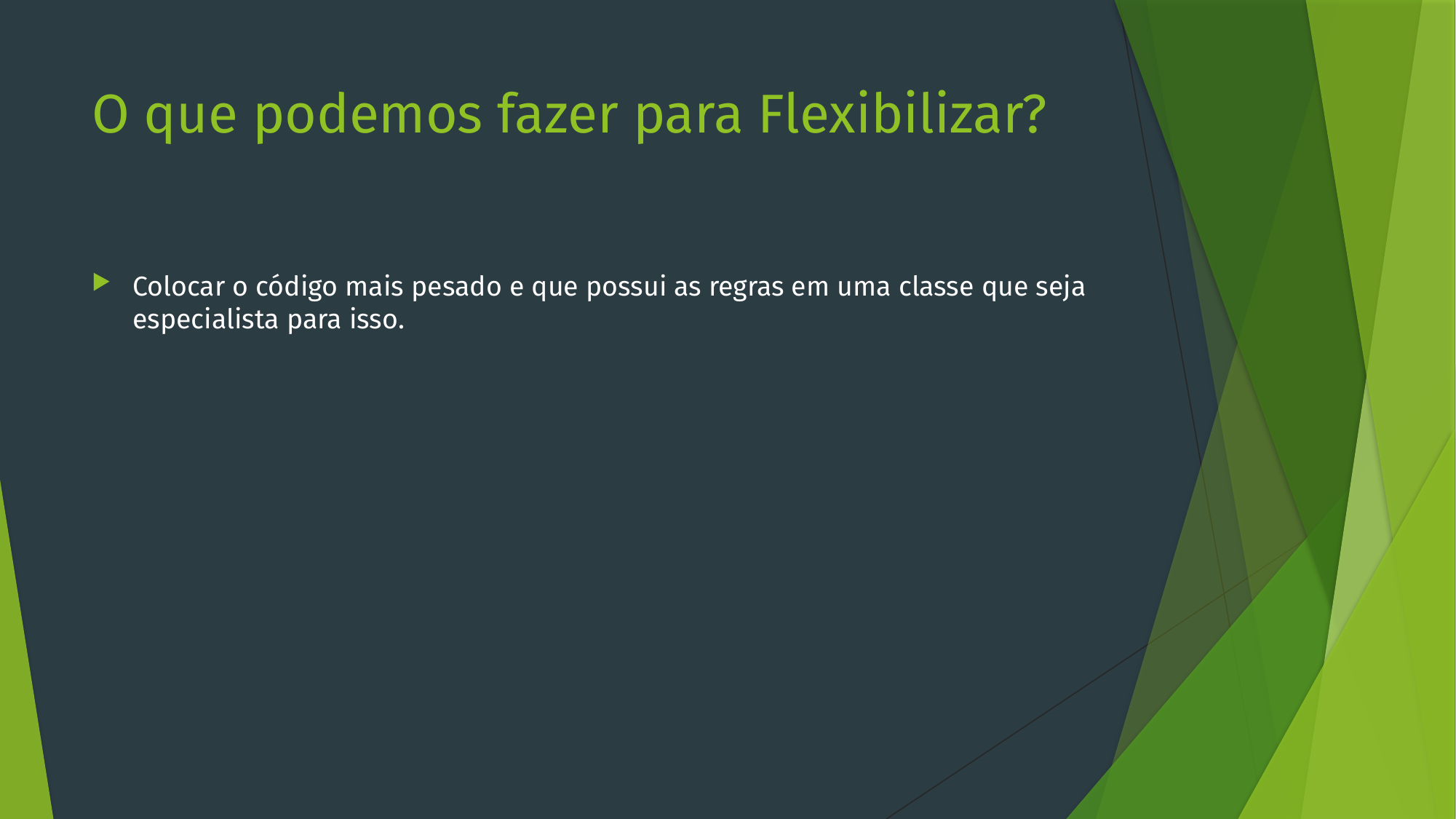

# O que podemos fazer para Flexibilizar?
Colocar o código mais pesado e que possui as regras em uma classe que seja especialista para isso.